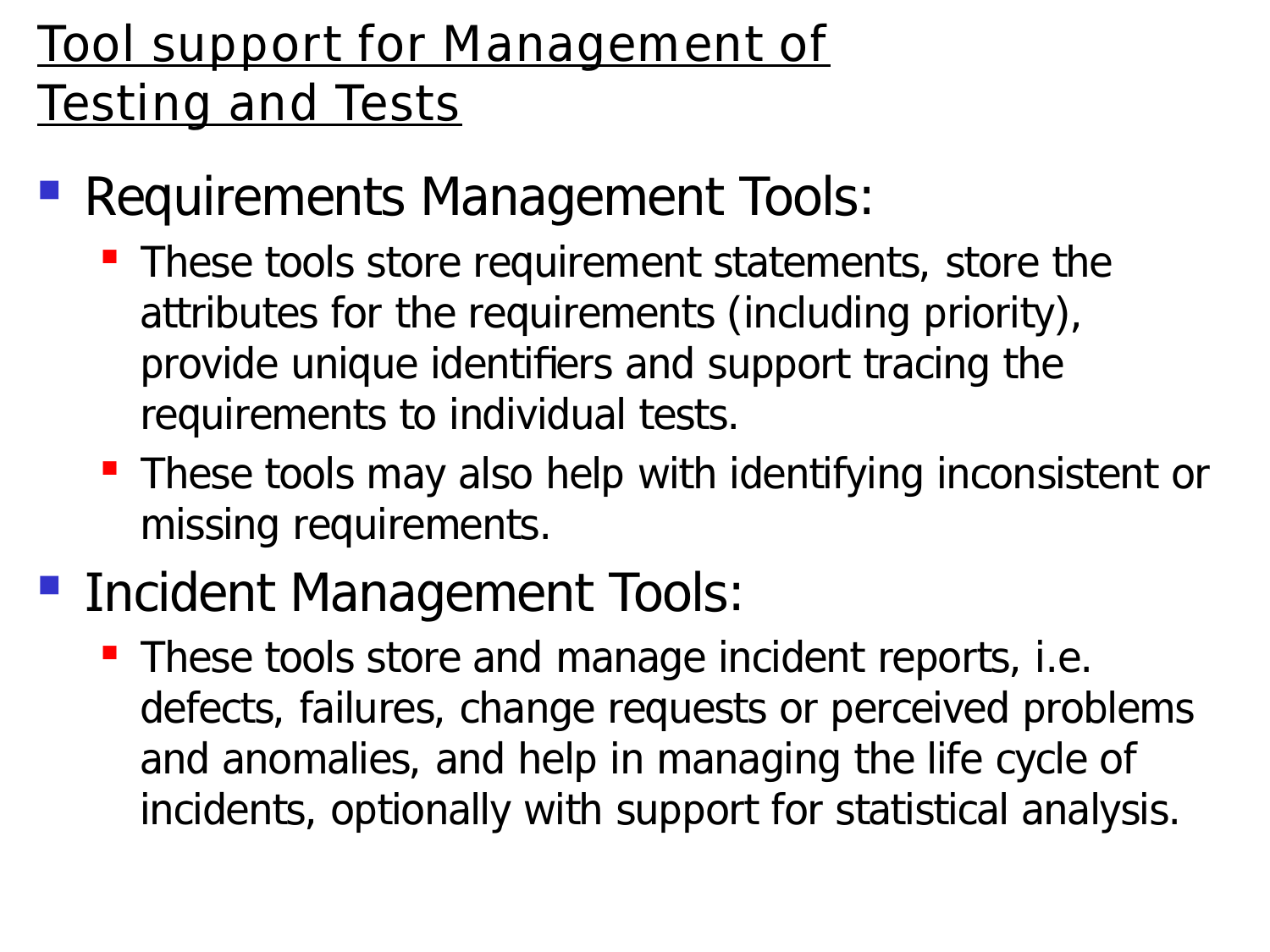

# Tool support for Management of Testing and Tests
Requirements Management Tools:
These tools store requirement statements, store the attributes for the requirements (including priority), provide unique identifiers and support tracing the requirements to individual tests.
These tools may also help with identifying inconsistent or missing requirements.
Incident Management Tools:
These tools store and manage incident reports, i.e. defects, failures, change requests or perceived problems and anomalies, and help in managing the life cycle of incidents, optionally with support for statistical analysis.